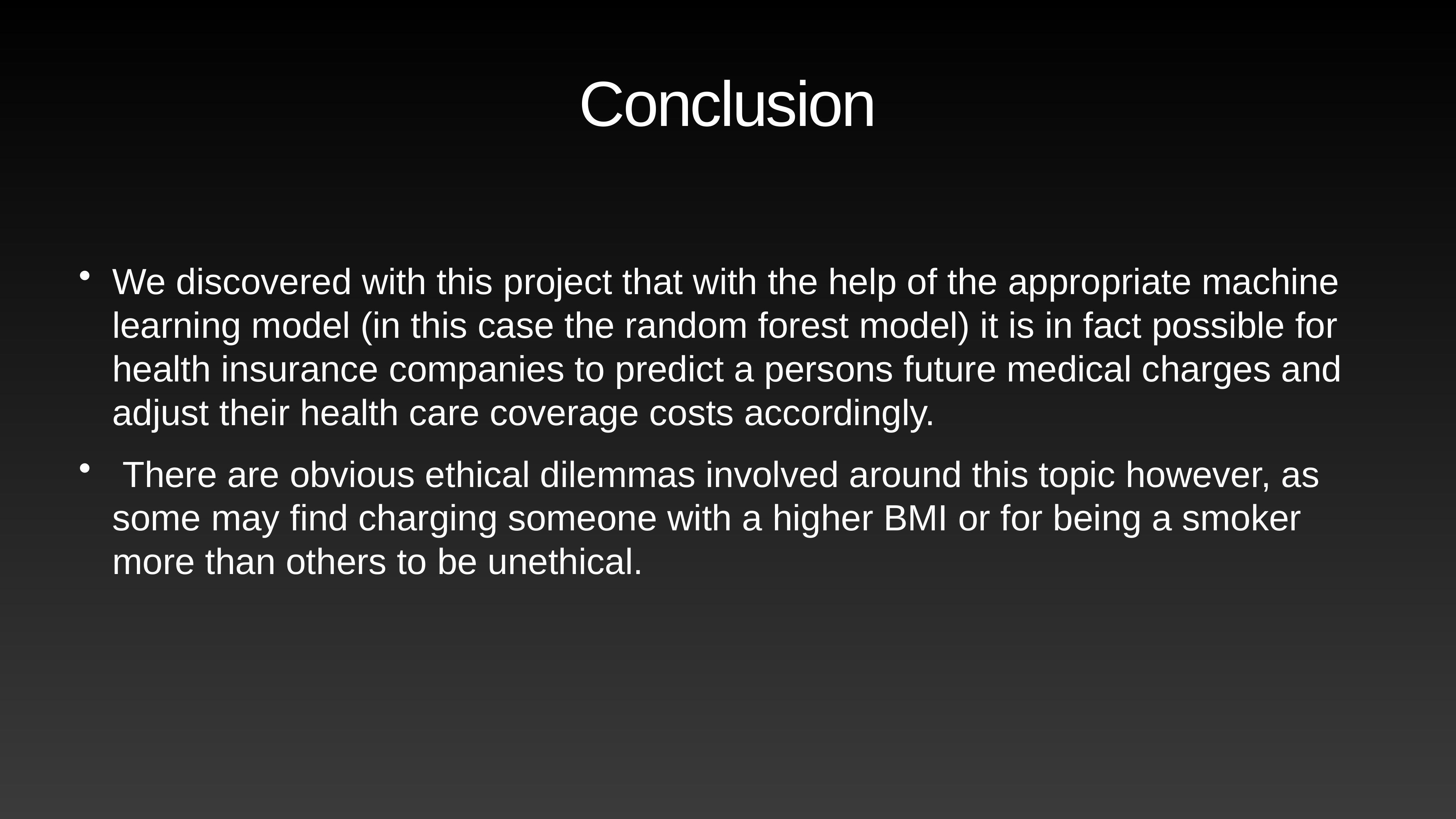

# Conclusion

We discovered with this project that with the help of the appropriate machine learning model (in this case the random forest model) it is in fact possible for health insurance companies to predict a persons future medical charges and adjust their health care coverage costs accordingly.
 There are obvious ethical dilemmas involved around this topic however, as some may find charging someone with a higher BMI or for being a smoker more than others to be unethical.